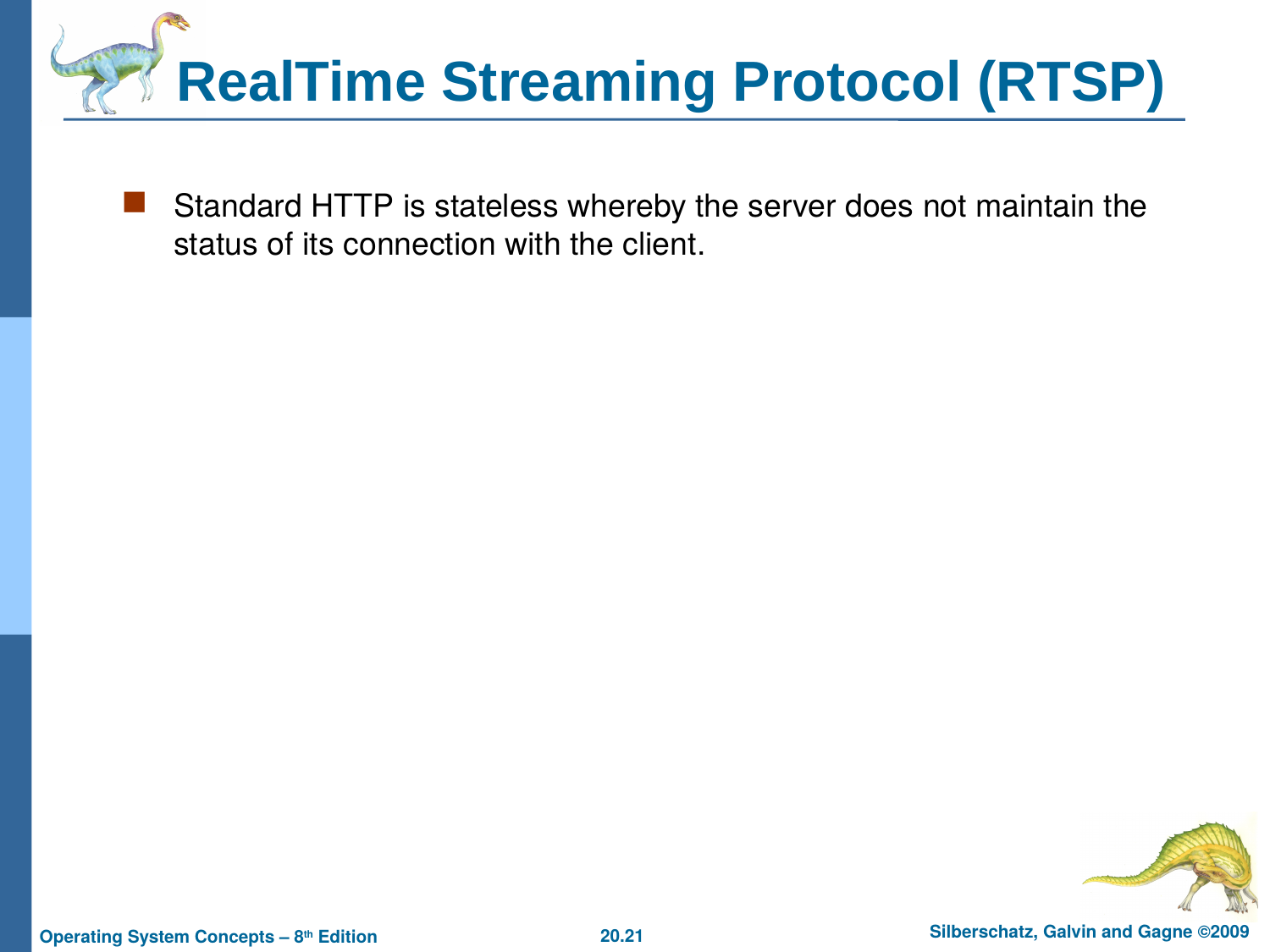

# RealTime Streaming Protocol (RTSP)
Standard HTTP is stateless whereby the server does not maintain the status of its connection with the client.